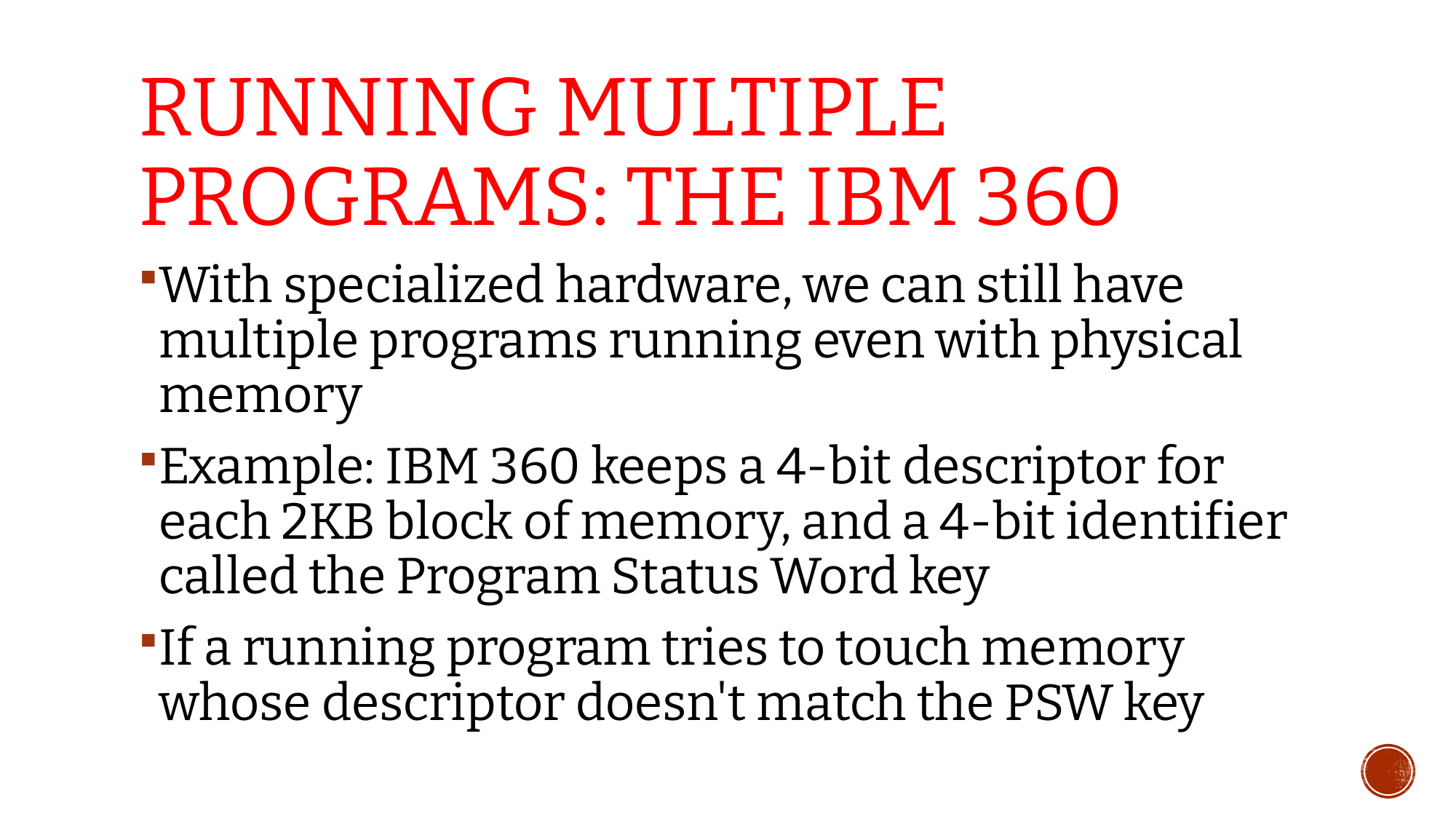

# Running Multiple Programs: The IBM 360
With specialized hardware, we can still have multiple programs running even with physical memory
Example: IBM 360 keeps a 4-bit descriptor for each 2KB block of memory, and a 4-bit identifier called the Program Status Word key
If a running program tries to touch memory whose descriptor doesn't match the PSW key